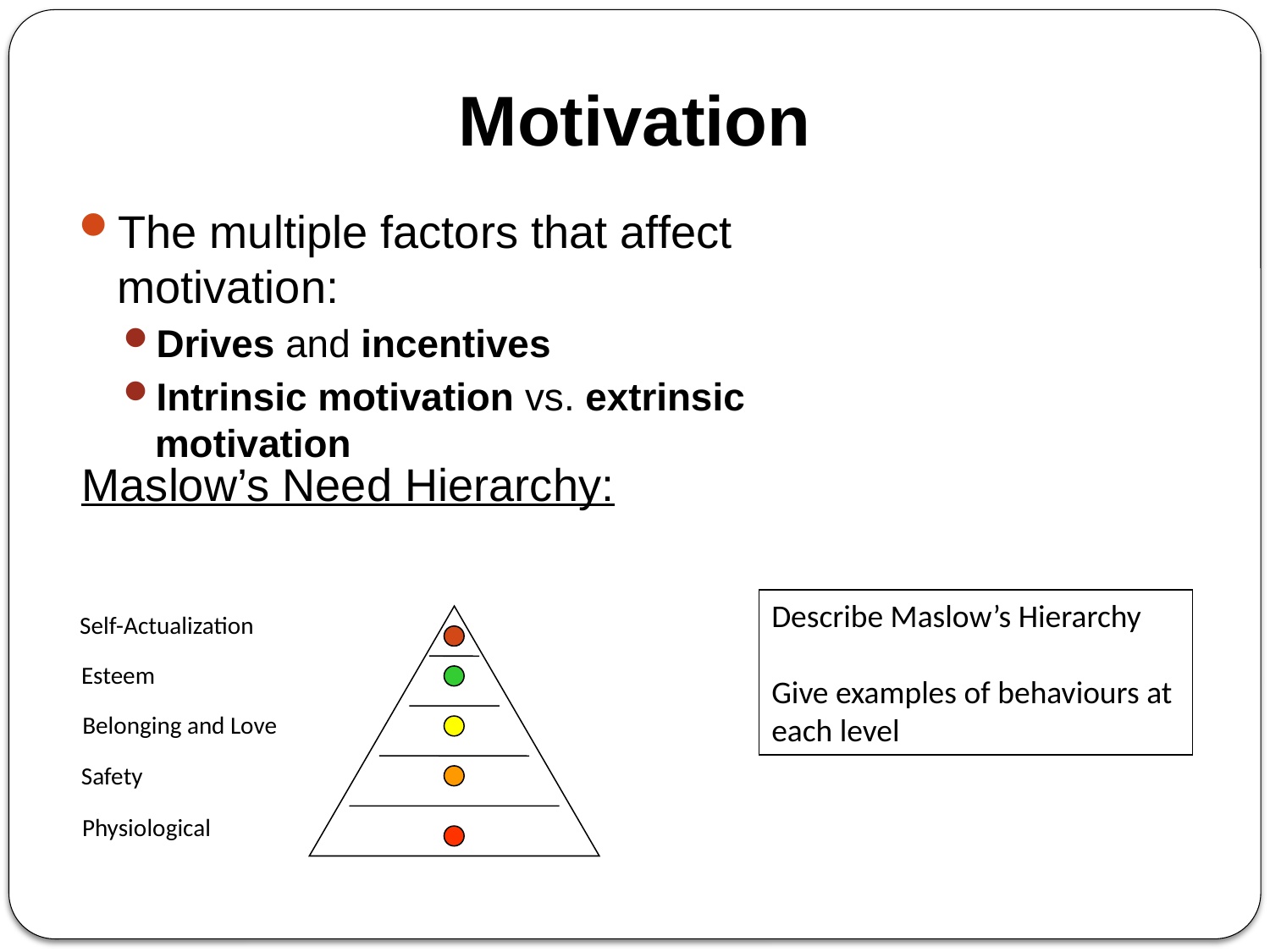

Motivation
The multiple factors that affect motivation:
Drives and incentives
Intrinsic motivation vs. extrinsic motivation
Maslow’s Need Hierarchy:
Describe Maslow’s Hierarchy

Give examples of behaviours at
each level
Self-Actualization

Esteem

Belonging and Love

Safety

Physiological